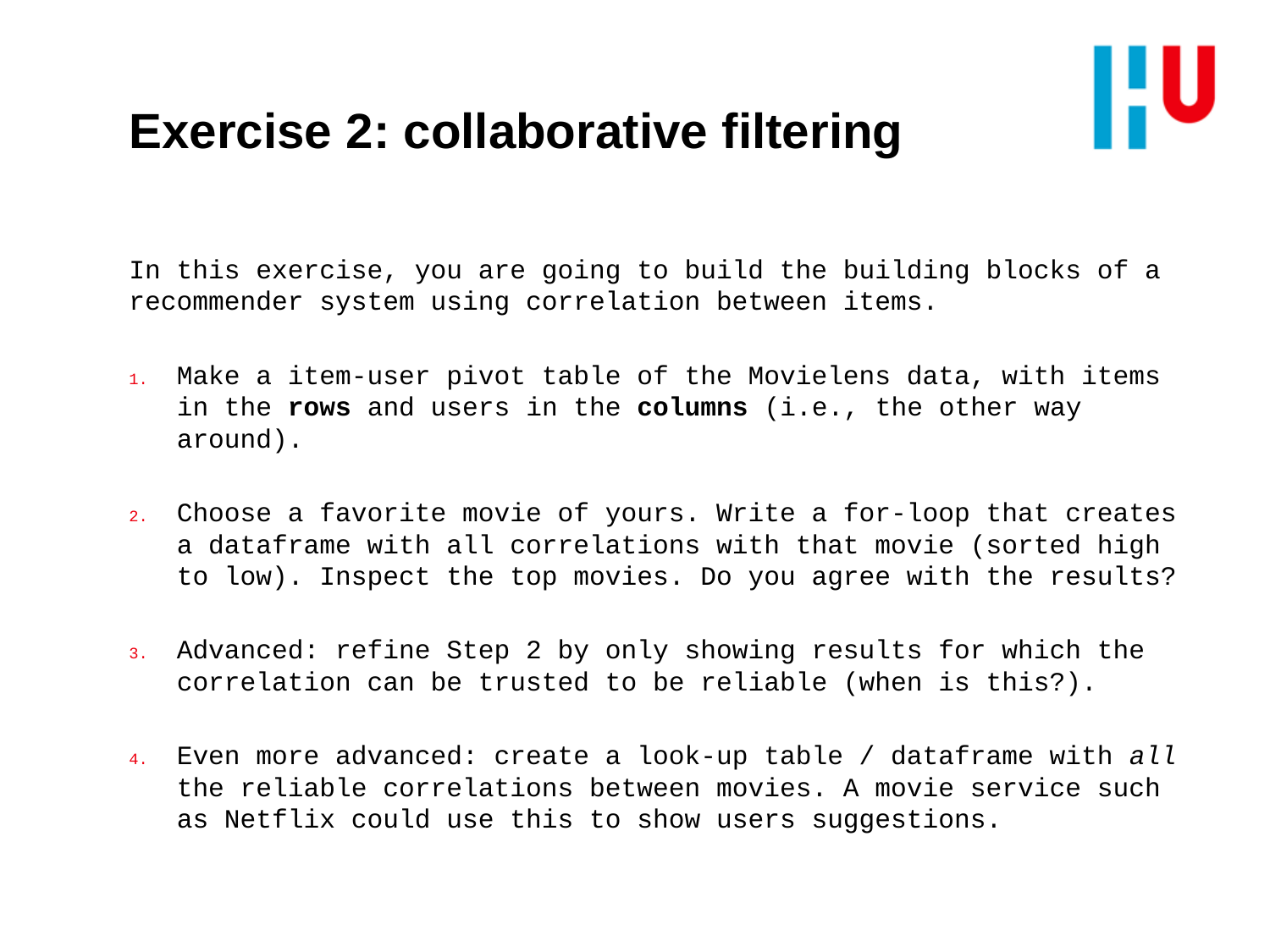

# Exercise 2: collaborative filtering
In this exercise, you are going to build the building blocks of a recommender system using correlation between items.

Make a item-user pivot table of the Movielens data, with items in the rows and users in the columns (i.e., the other way around).

Choose a favorite movie of yours. Write a for-loop that creates a dataframe with all correlations with that movie (sorted high to low). Inspect the top movies. Do you agree with the results?

Advanced: refine Step 2 by only showing results for which the correlation can be trusted to be reliable (when is this?).

Even more advanced: create a look-up table / dataframe with all the reliable correlations between movies. A movie service such as Netflix could use this to show users suggestions.